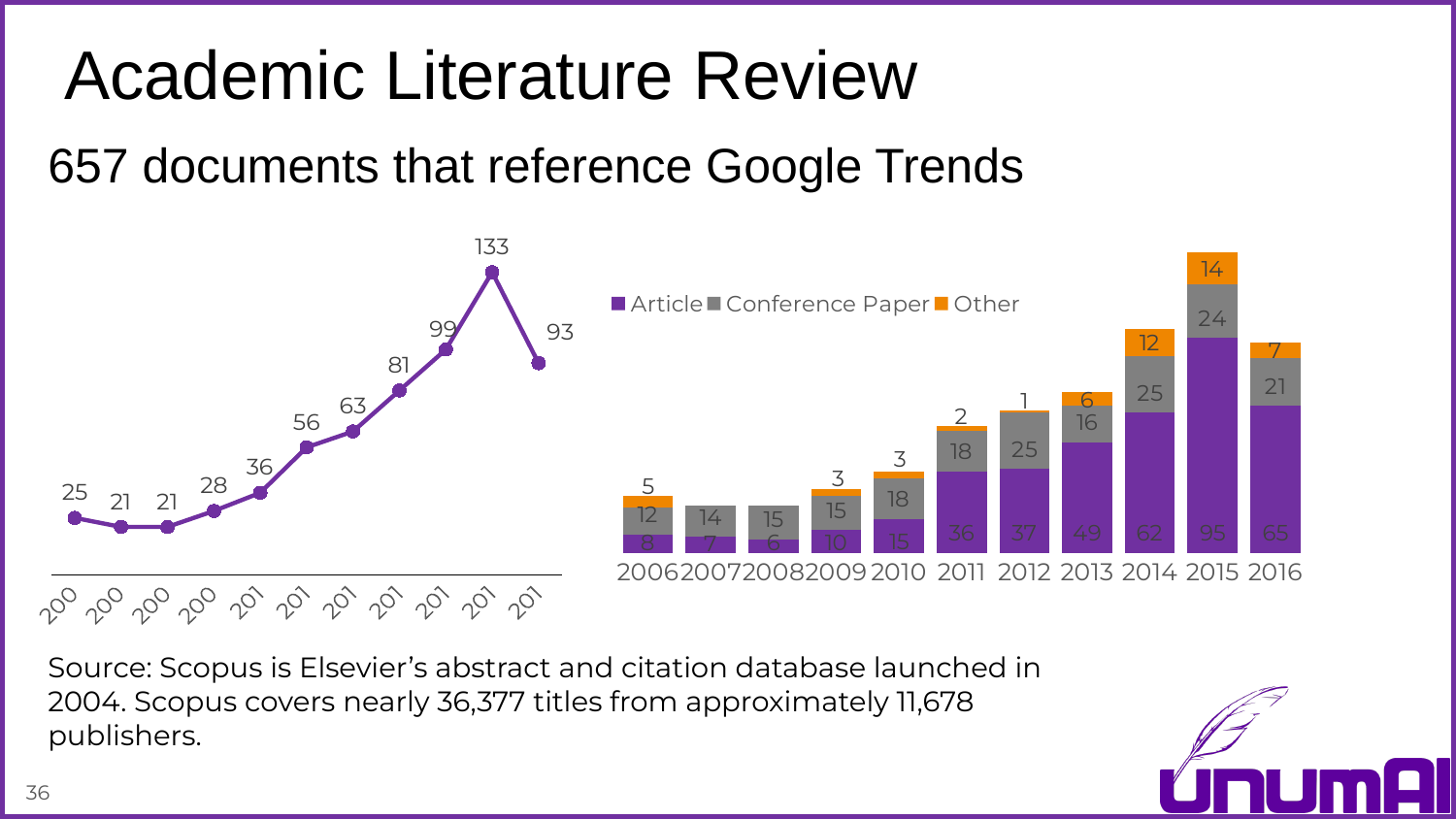

# Academic Literature Review
657 documents that reference Google Trends

### Chart

| Category | Article | Conference Paper | Other |
|---|---|---|---|
| 2006 | 8.0 | 12.0 | 5.0 |
| 2007 | 7.0 | 14.0 | 0.0 |
| 2008 | 6.0 | 15.0 | 0.0 |
| 2009 | 10.0 | 15.0 | 3.0 |
| 2010 | 15.0 | 18.0 | 3.0 |
| 2011 | 36.0 | 18.0 | 2.0 |
| 2012 | 37.0 | 25.0 | 1.0 |
| 2013 | 49.0 | 16.0 | 6.0 |
| 2014 | 62.0 | 25.0 | 12.0 |
| 2015 | 95.0 | 24.0 | 14.0 |
| 2016 | 65.0 | 21.0 | 7.0 |

### Chart

| Category |  |
|---|---|
| 2006 | 25.0 |
| 2007 | 21.0 |
| 2008 | 21.0 |
| 2009 | 28.0 |
| 2010 | 36.0 |
| 2011 | 56.0 |
| 2012 | 63.0 |
| 2013 | 81.0 |
| 2014 | 99.0 |
| 2015 | 133.0 |
| 2016 | 93.0 |
Source: Scopus is Elsevier’s abstract and citation database launched in 2004. Scopus covers nearly 36,377 titles from approximately 11,678 publishers.
36